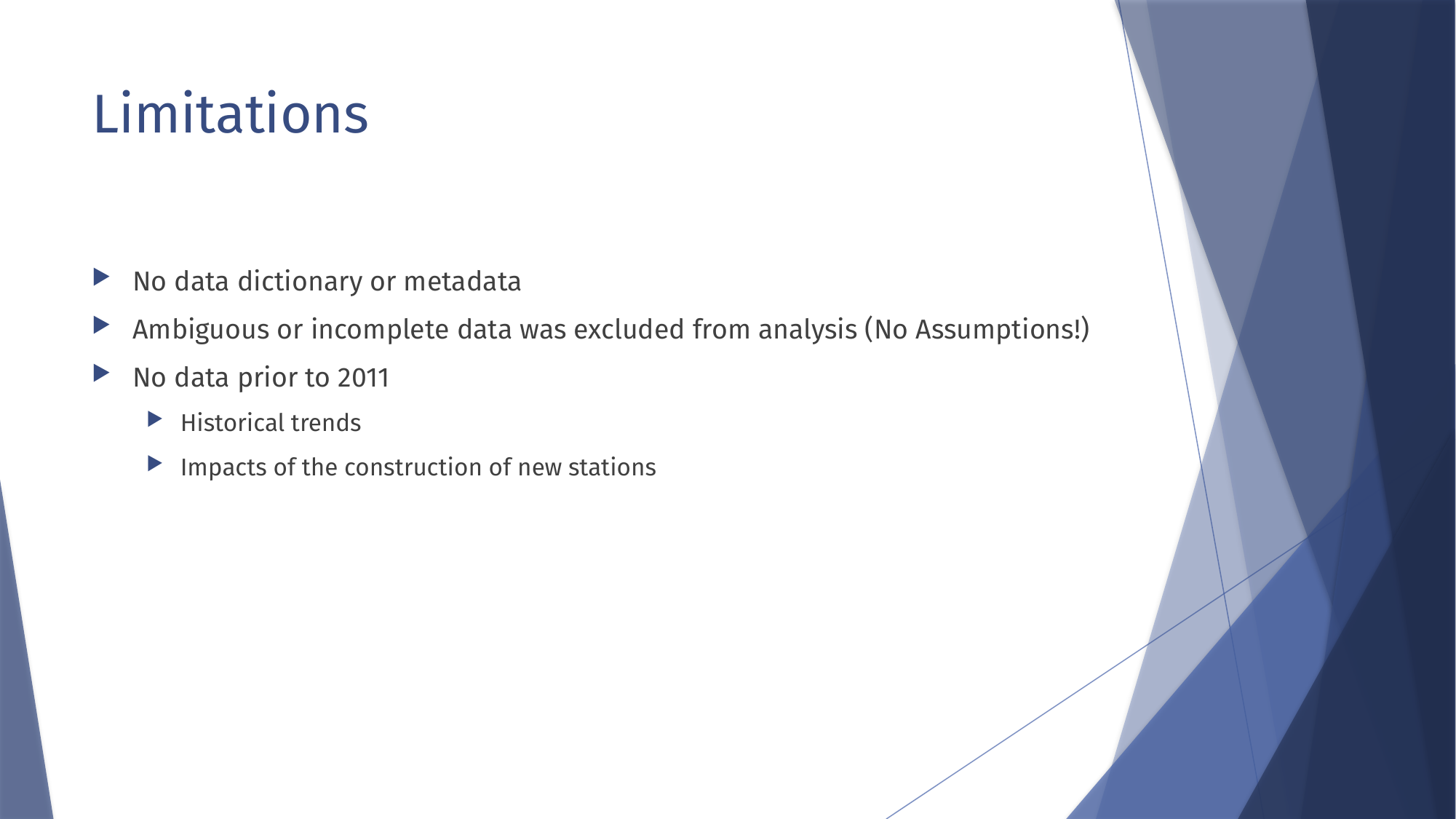

# Limitations
No data dictionary or metadata
Ambiguous or incomplete data was excluded from analysis (No Assumptions!)
No data prior to 2011
Historical trends
Impacts of the construction of new stations